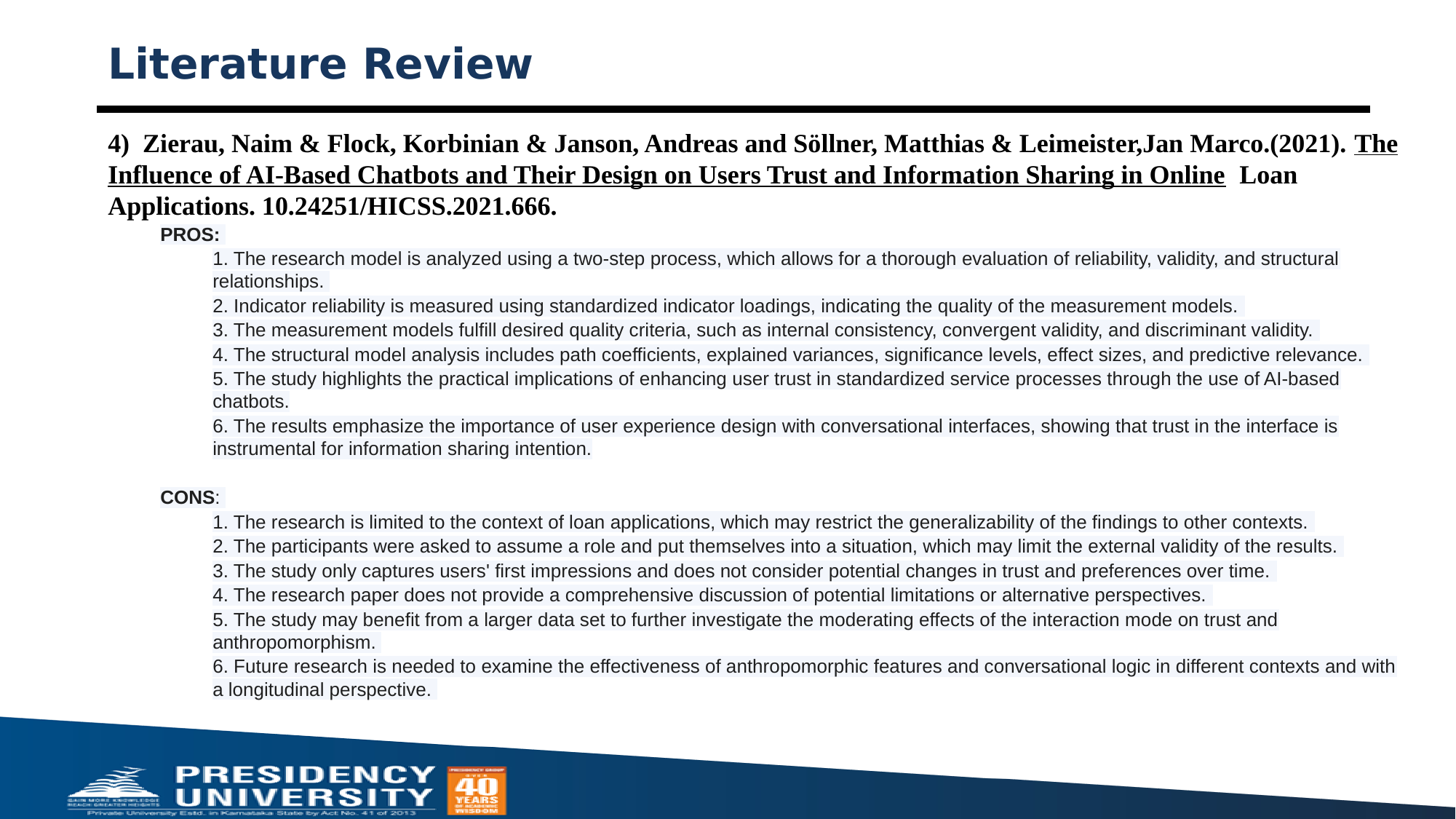

# Literature Review
4)  Zierau, Naim & Flock, Korbinian & Janson, Andreas and Söllner, Matthias & Leimeister,Jan Marco.(2021). The Influence of AI-Based Chatbots and Their Design on Users Trust and Information Sharing in Online  Loan Applications. 10.24251/HICSS.2021.666.
PROS:
1. The research model is analyzed using a two-step process, which allows for a thorough evaluation of reliability, validity, and structural relationships.
2. Indicator reliability is measured using standardized indicator loadings, indicating the quality of the measurement models.
3. The measurement models fulfill desired quality criteria, such as internal consistency, convergent validity, and discriminant validity.
4. The structural model analysis includes path coefficients, explained variances, significance levels, effect sizes, and predictive relevance.
5. The study highlights the practical implications of enhancing user trust in standardized service processes through the use of AI-based chatbots.
6. The results emphasize the importance of user experience design with conversational interfaces, showing that trust in the interface is instrumental for information sharing intention.

CONS:
1. The research is limited to the context of loan applications, which may restrict the generalizability of the findings to other contexts.
2. The participants were asked to assume a role and put themselves into a situation, which may limit the external validity of the results.
3. The study only captures users' first impressions and does not consider potential changes in trust and preferences over time.
4. The research paper does not provide a comprehensive discussion of potential limitations or alternative perspectives.
5. The study may benefit from a larger data set to further investigate the moderating effects of the interaction mode on trust and anthropomorphism.
6. Future research is needed to examine the effectiveness of anthropomorphic features and conversational logic in different contexts and with a longitudinal perspective.